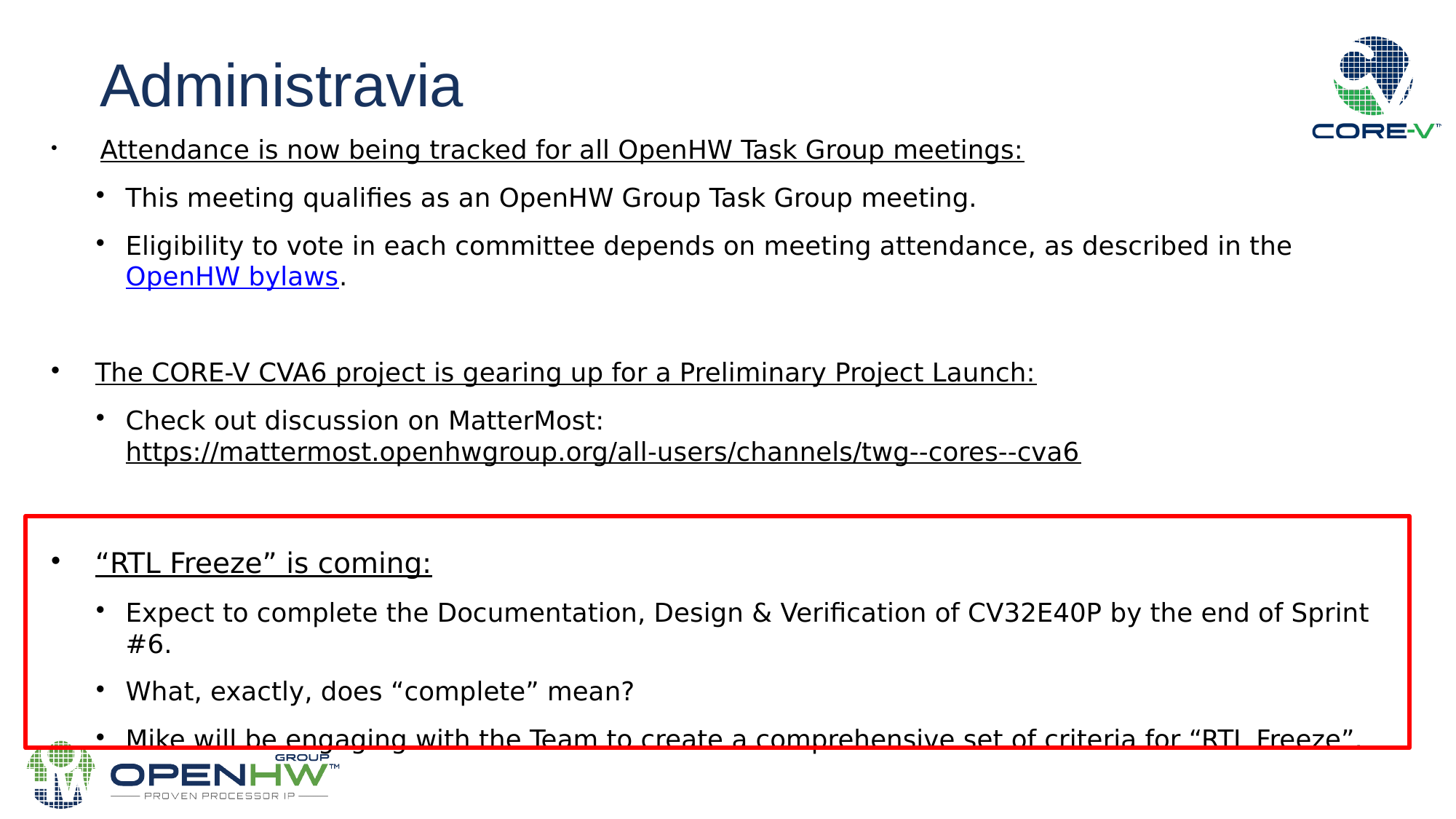

Administravia
 Attendance is now being tracked for all OpenHW Task Group meetings:
This meeting qualifies as an OpenHW Group Task Group meeting.
Eligibility to vote in each committee depends on meeting attendance, as described in the OpenHW bylaws.

The CORE-V CVA6 project is gearing up for a Preliminary Project Launch:
Check out discussion on MatterMost: https://mattermost.openhwgroup.org/all-users/channels/twg--cores--cva6
“RTL Freeze” is coming:
Expect to complete the Documentation, Design & Verification of CV32E40P by the end of Sprint #6.
What, exactly, does “complete” mean?
Mike will be engaging with the Team to create a comprehensive set of criteria for “RTL Freeze”.